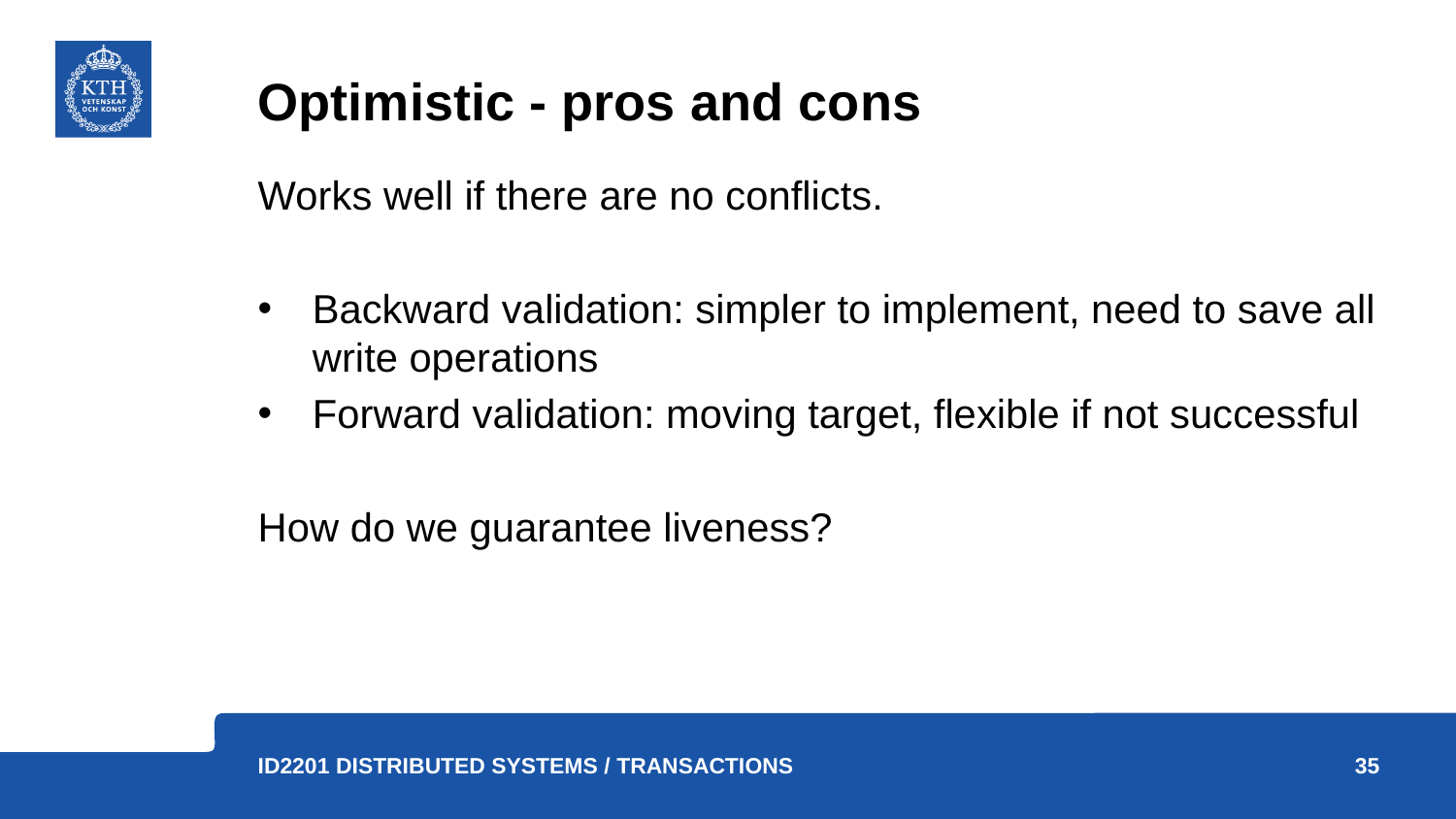

# Optimistic - pros and cons
Works well if there are no conflicts.

Backward validation: simpler to implement, need to save all write operations
Forward validation: moving target, flexible if not successful

How do we guarantee liveness?

35
ID2201 Distributed Systems / Transactions